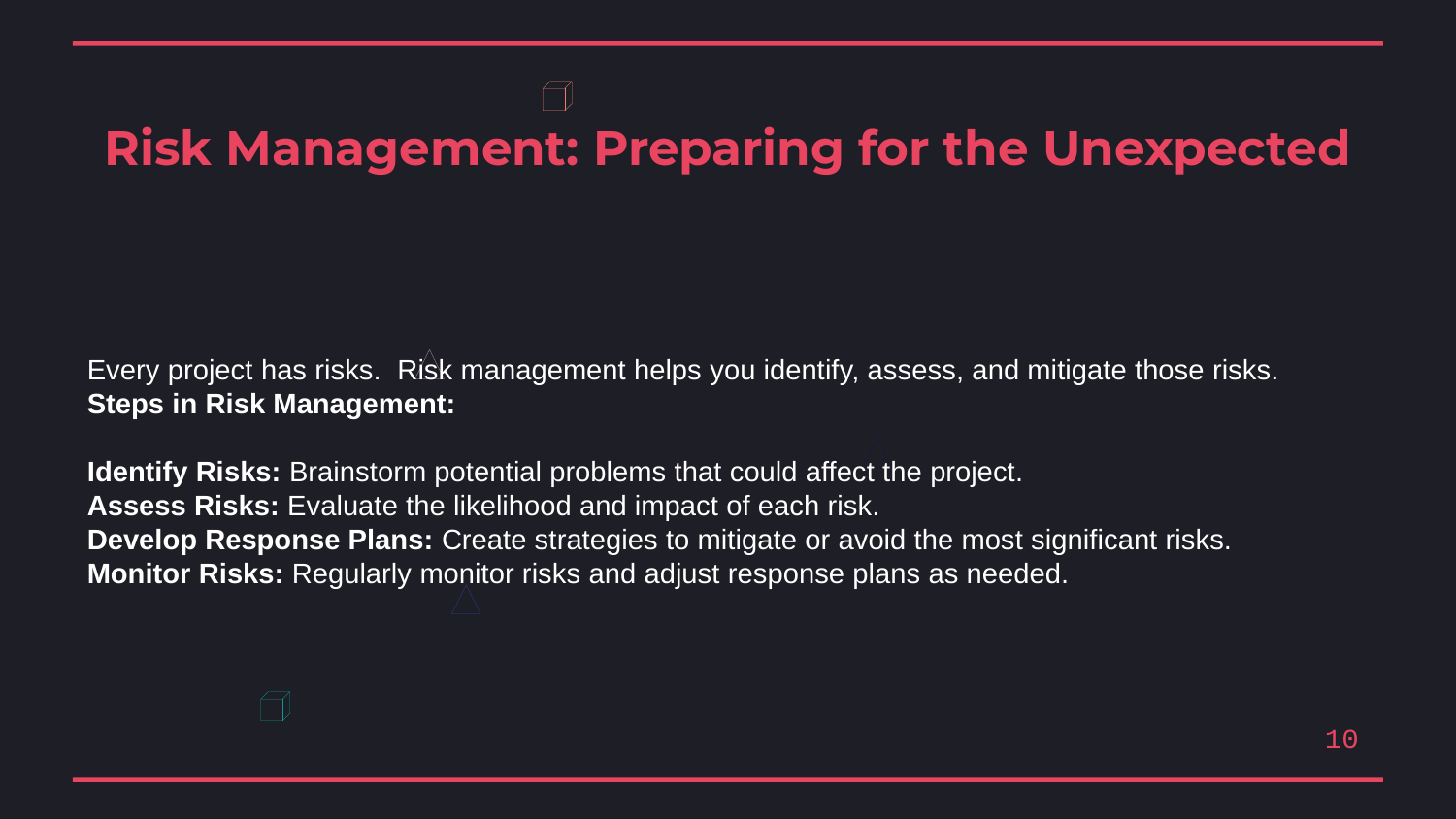

Risk Management: Preparing for the Unexpected

Every project has risks.  Risk management helps you identify, assess, and mitigate those risks.
Steps in Risk Management:

Identify Risks: Brainstorm potential problems that could affect the project.
Assess Risks: Evaluate the likelihood and impact of each risk.
Develop Response Plans: Create strategies to mitigate or avoid the most significant risks.
Monitor Risks: Regularly monitor risks and adjust response plans as needed.

10